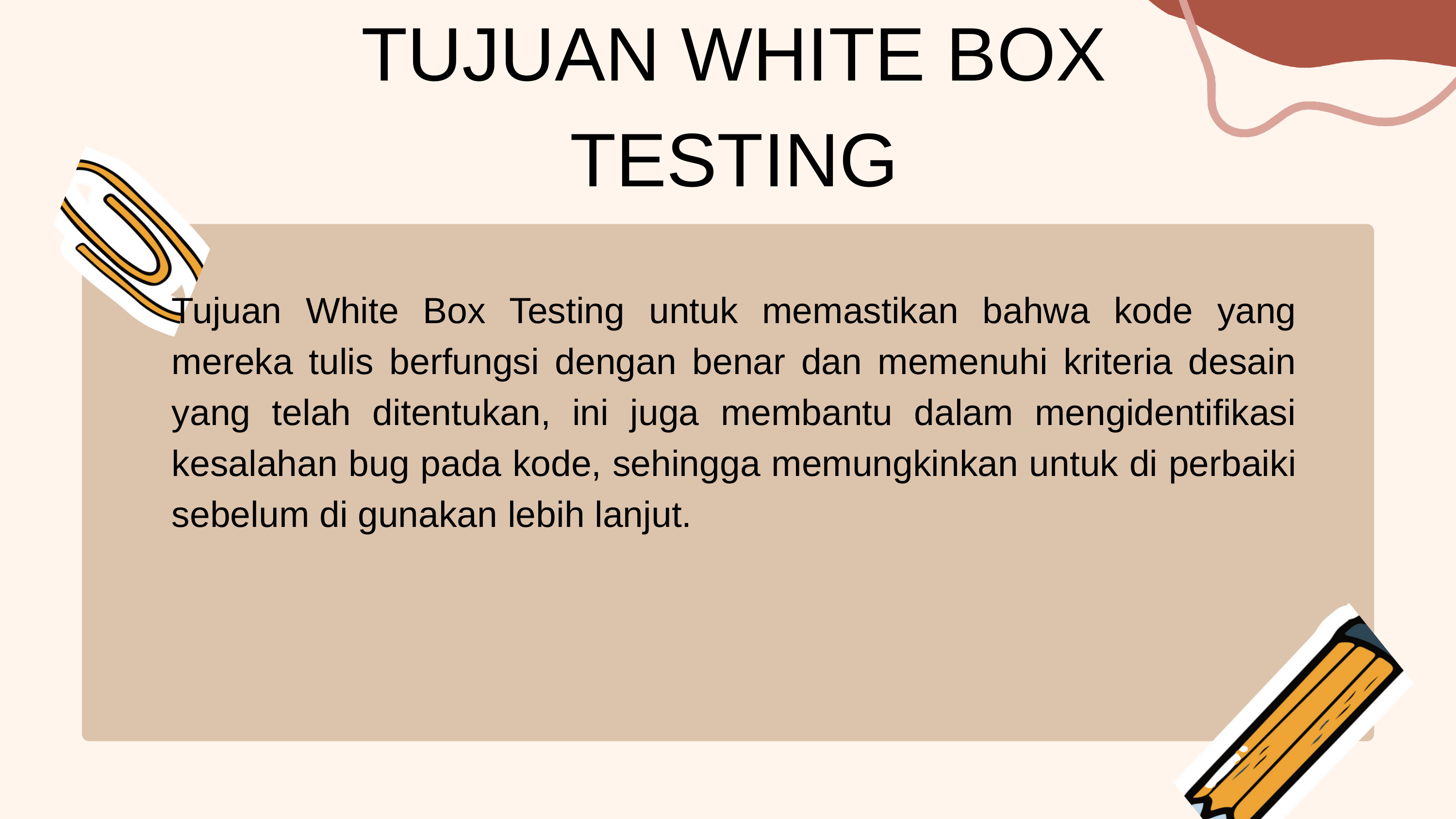

TUJUAN WHITE BOX TESTING

Tujuan White Box Testing untuk memastikan bahwa kode yang mereka tulis berfungsi dengan benar dan memenuhi kriteria desain yang telah ditentukan, ini juga membantu dalam mengidentifikasi kesalahan bug pada kode, sehingga memungkinkan untuk di perbaiki sebelum di gunakan lebih lanjut.